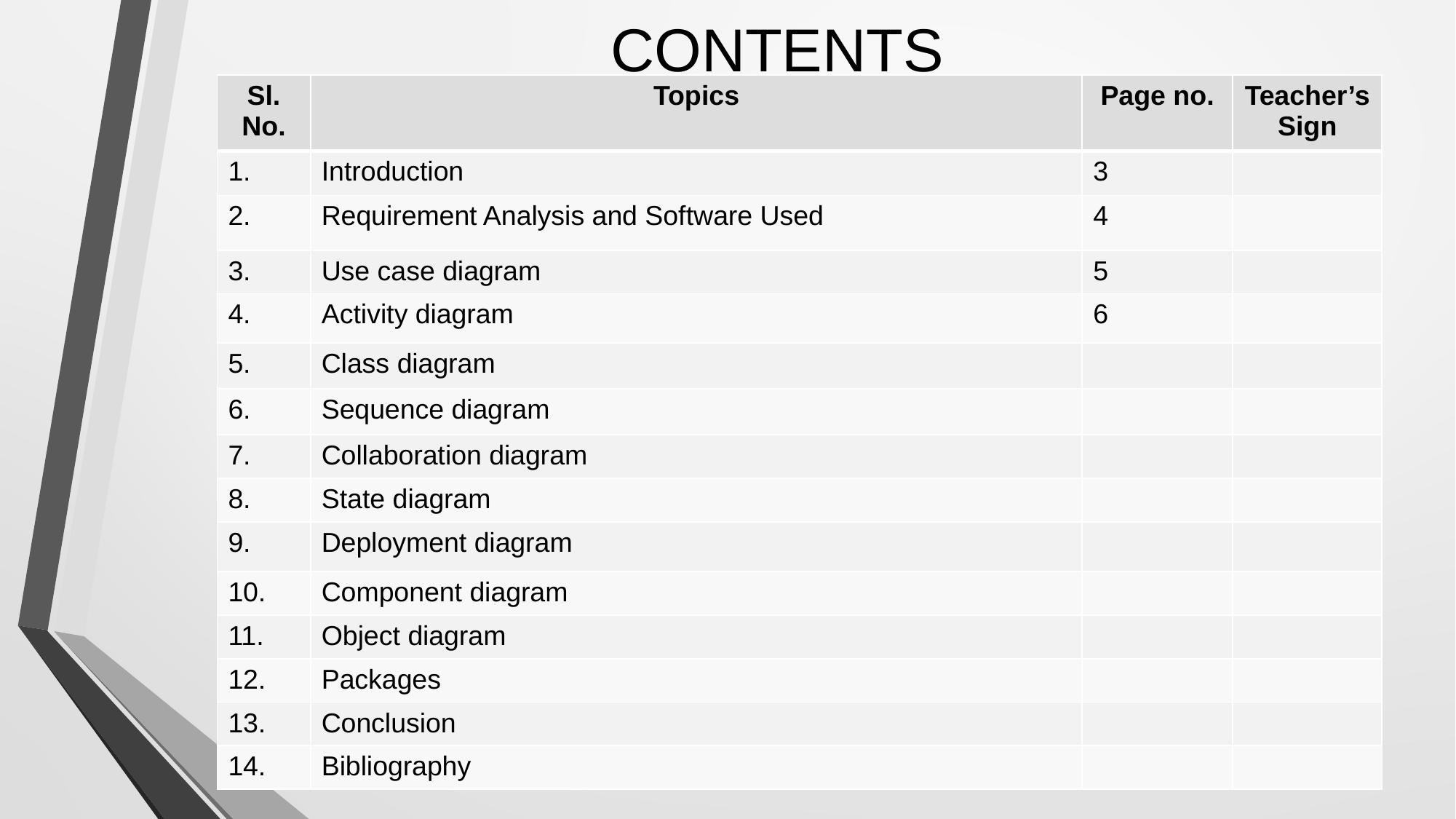

# CONTENTS
| Sl. No. | Topics | Page no. | Teacher’s Sign |
| --- | --- | --- | --- |
| 1. | Introduction | 3 |  |
| 2. | Requirement Analysis and Software Used | 4 |  |
| 3. | Use case diagram | 5 |  |
| 4. | Activity diagram | 6 |  |
| 5. | Class diagram |  |  |
| 6. | Sequence diagram |  |  |
| 7. | Collaboration diagram |  |  |
| 8. | State diagram |  |  |
| 9. | Deployment diagram |  |  |
| 10. | Component diagram |  |  |
| 11. | Object diagram |  |  |
| 12. | Packages |  |  |
| 13. | Conclusion |  |  |
| 14. | Bibliography |  |  |
2